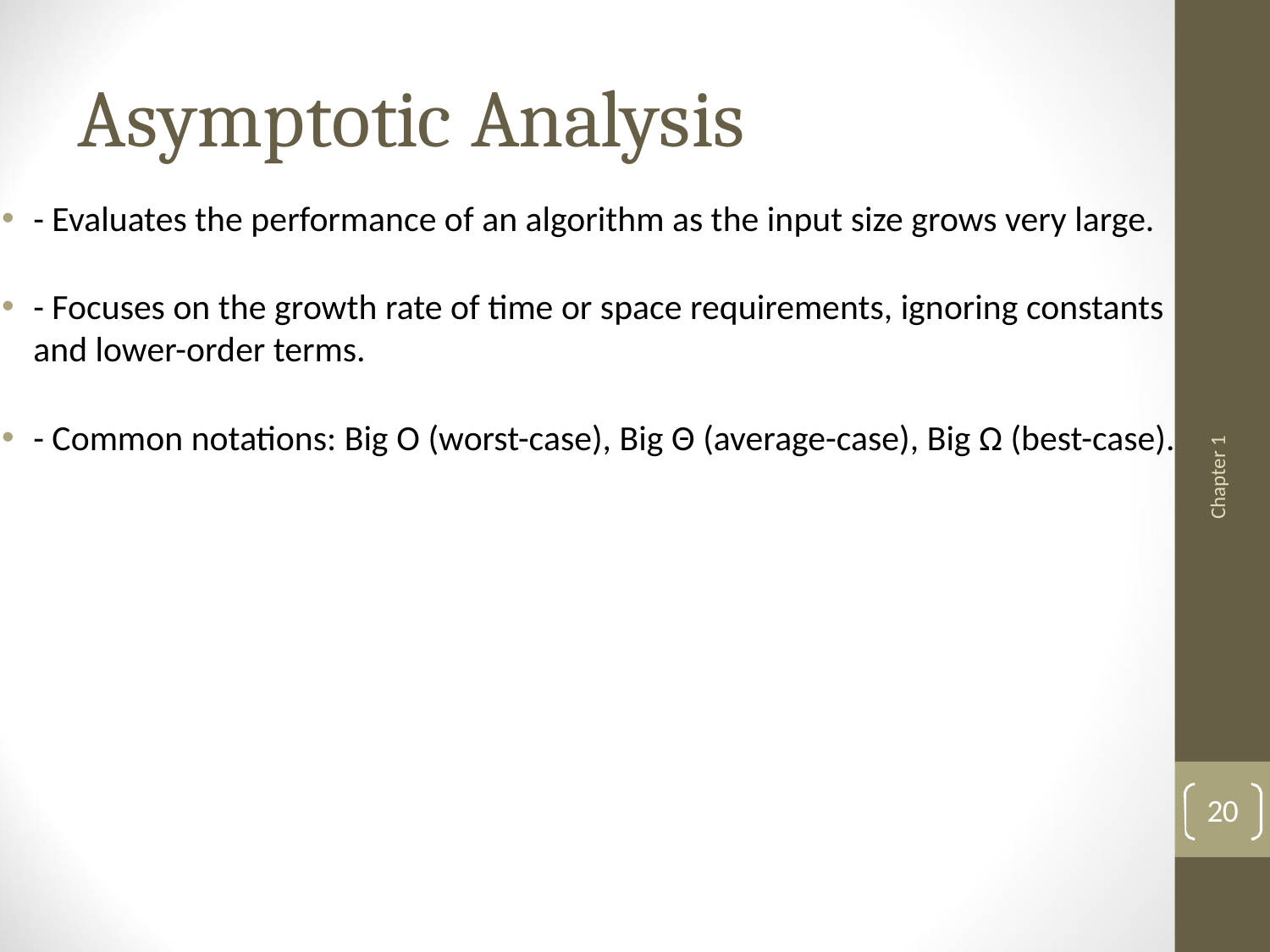

# Asymptotic Analysis
- Evaluates the performance of an algorithm as the input size grows very large.

- Focuses on the growth rate of time or space requirements, ignoring constants and lower-order terms.

- Common notations: Big O (worst-case), Big Θ (average-case), Big Ω (best-case).

Chapter 1

20